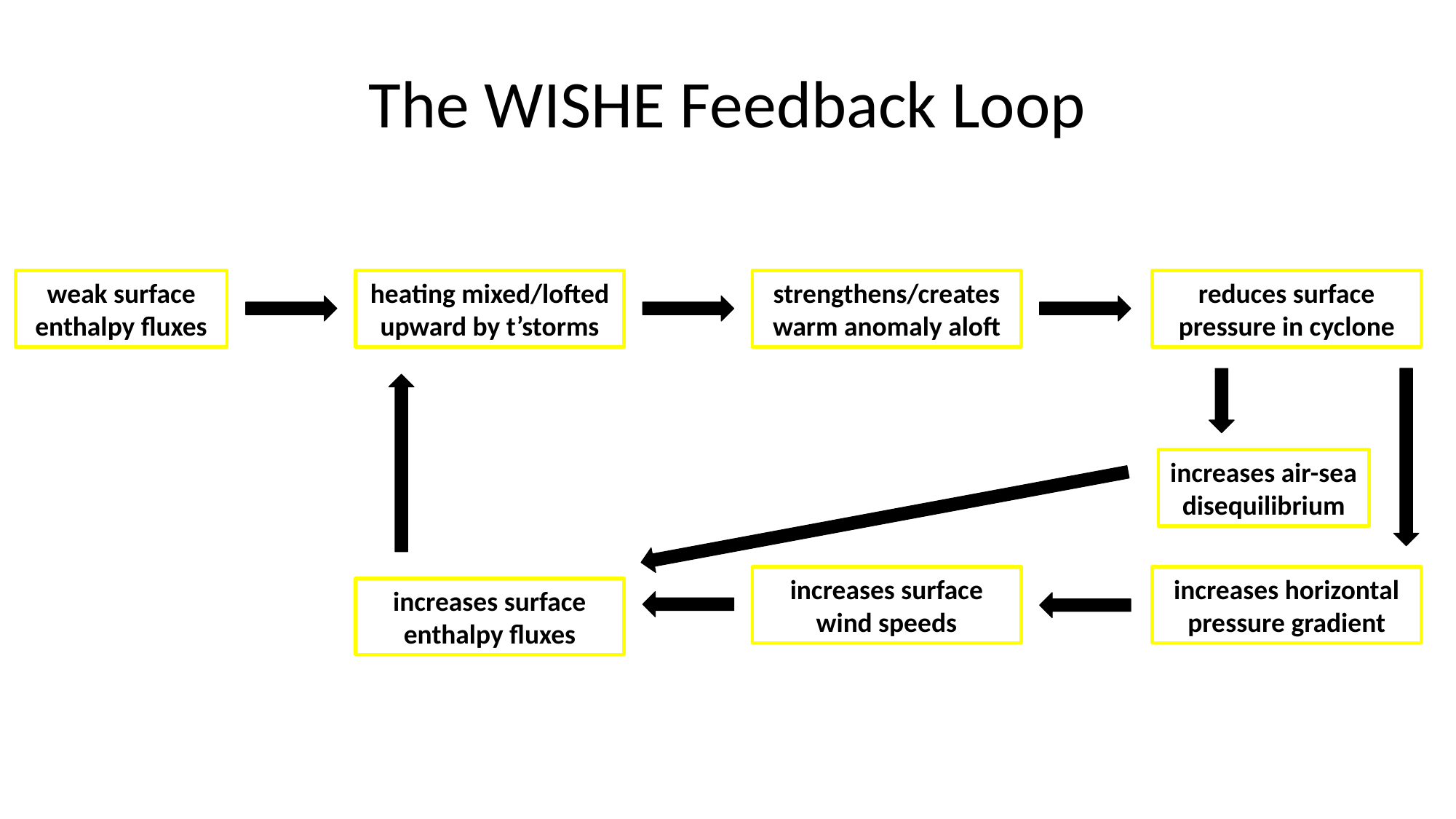

# The WISHE Feedback Loop
weak surface enthalpy fluxes
heating mixed/lofted upward by t’storms
strengthens/creates warm anomaly aloft
reduces surface pressure in cyclone

increases air-sea disequilibrium

increases surface wind speeds
increases horizontal pressure gradient
increases surface enthalpy fluxes